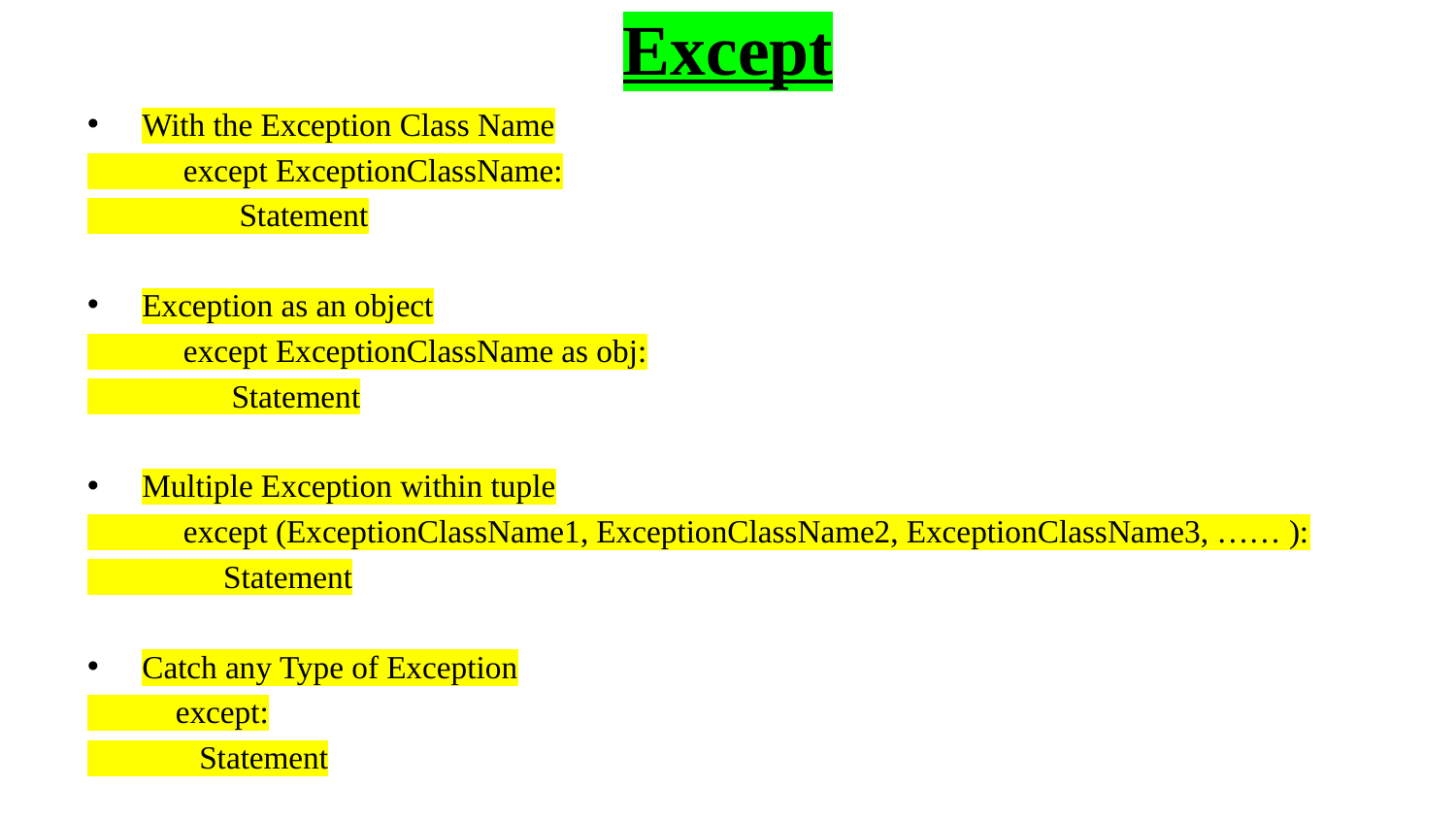

# Except
With the Exception Class Name
            except ExceptionClassName:
                   Statement

Exception as an object
            except ExceptionClassName as obj:
                  Statement

Multiple Exception within tuple
            except (ExceptionClassName1, ExceptionClassName2, ExceptionClassName3, …… ):
                 Statement

Catch any Type of Exception
           except:
              Statement